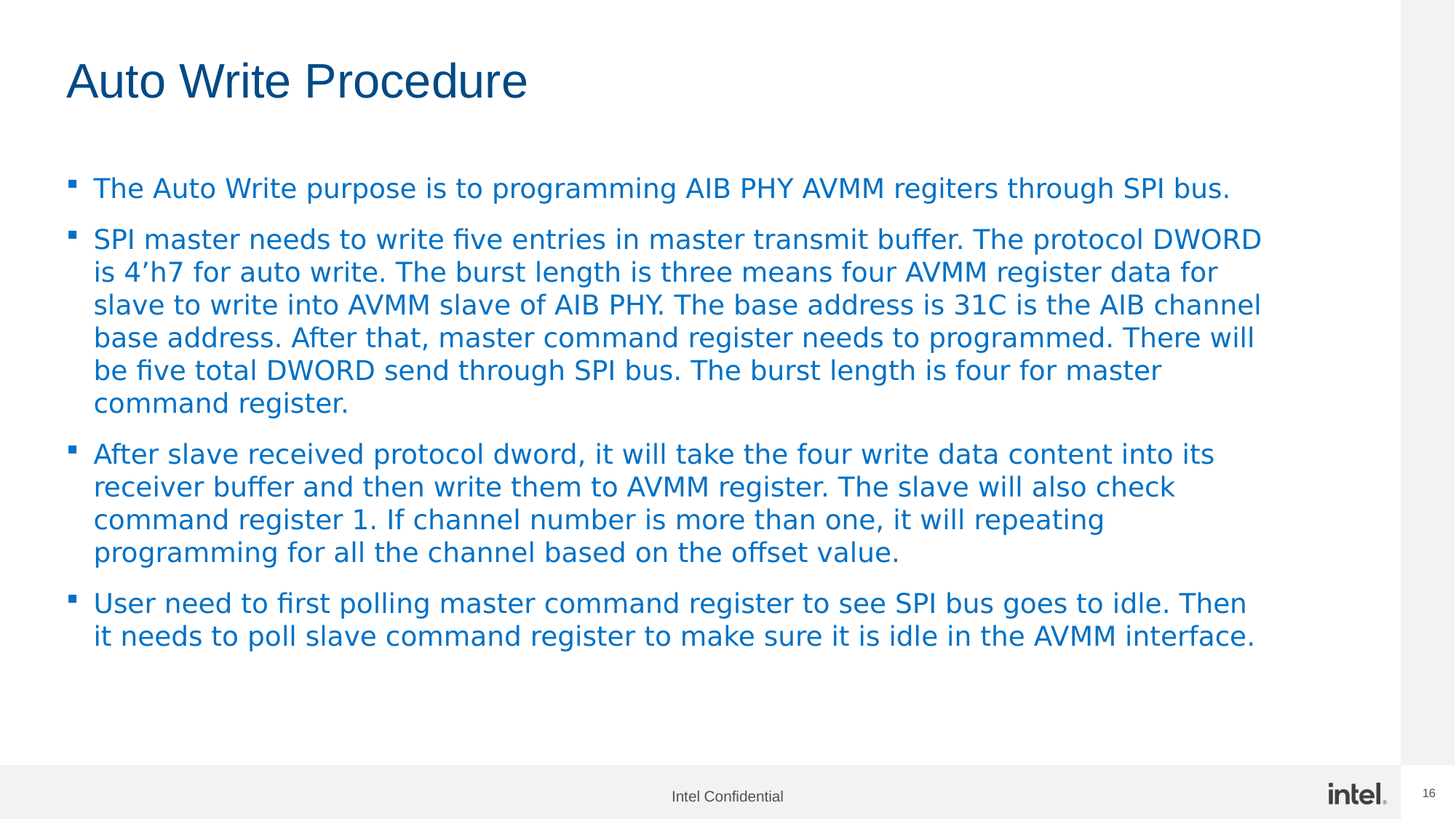

# Auto Write Procedure
The Auto Write purpose is to programming AIB PHY AVMM regiters through SPI bus.
SPI master needs to write five entries in master transmit buffer. The protocol DWORD is 4’h7 for auto write. The burst length is three means four AVMM register data for slave to write into AVMM slave of AIB PHY. The base address is 31C is the AIB channel base address. After that, master command register needs to programmed. There will be five total DWORD send through SPI bus. The burst length is four for master command register.
After slave received protocol dword, it will take the four write data content into its receiver buffer and then write them to AVMM register. The slave will also check command register 1. If channel number is more than one, it will repeating programming for all the channel based on the offset value.
User need to first polling master command register to see SPI bus goes to idle. Then it needs to poll slave command register to make sure it is idle in the AVMM interface.